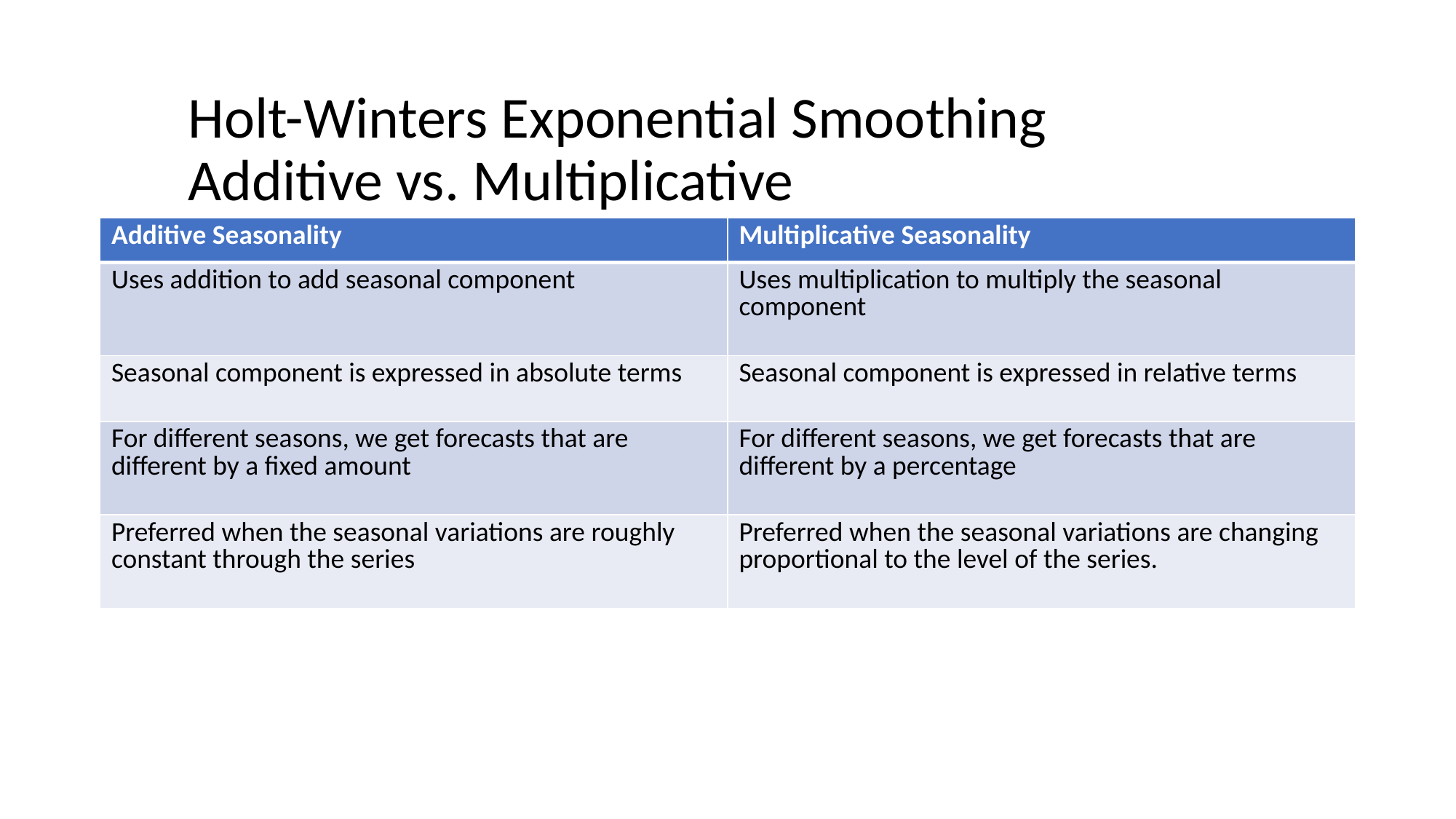

# Holt-Winters Exponential Smoothing Additive vs. Multiplicative
| Additive Seasonality | Multiplicative Seasonality |
| --- | --- |
| Uses addition to add seasonal component | Uses multiplication to multiply the seasonal component |
| Seasonal component is expressed in absolute terms | Seasonal component is expressed in relative terms |
| For different seasons, we get forecasts that are different by a fixed amount | For different seasons, we get forecasts that are different by a percentage |
| Preferred when the seasonal variations are roughly constant through the series | Preferred when the seasonal variations are changing proportional to the level of the series. |